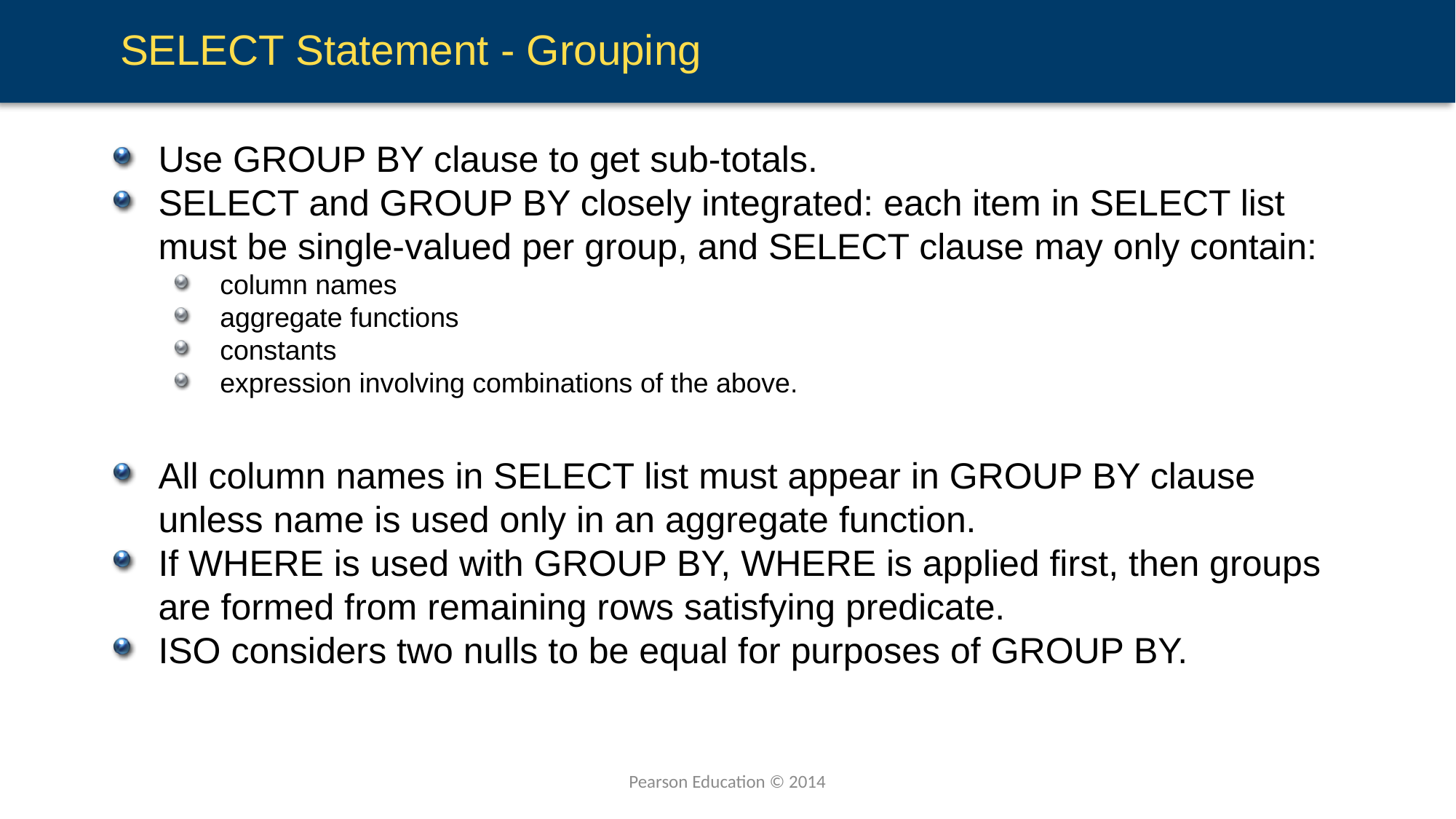

# SELECT Statement - Grouping
Use GROUP BY clause to get sub-totals.
SELECT and GROUP BY closely integrated: each item in SELECT list must be single-valued per group, and SELECT clause may only contain:
column names
aggregate functions
constants
expression involving combinations of the above.

All column names in SELECT list must appear in GROUP BY clause unless name is used only in an aggregate function.
If WHERE is used with GROUP BY, WHERE is applied first, then groups are formed from remaining rows satisfying predicate.
ISO considers two nulls to be equal for purposes of GROUP BY.

Pearson Education © 2014